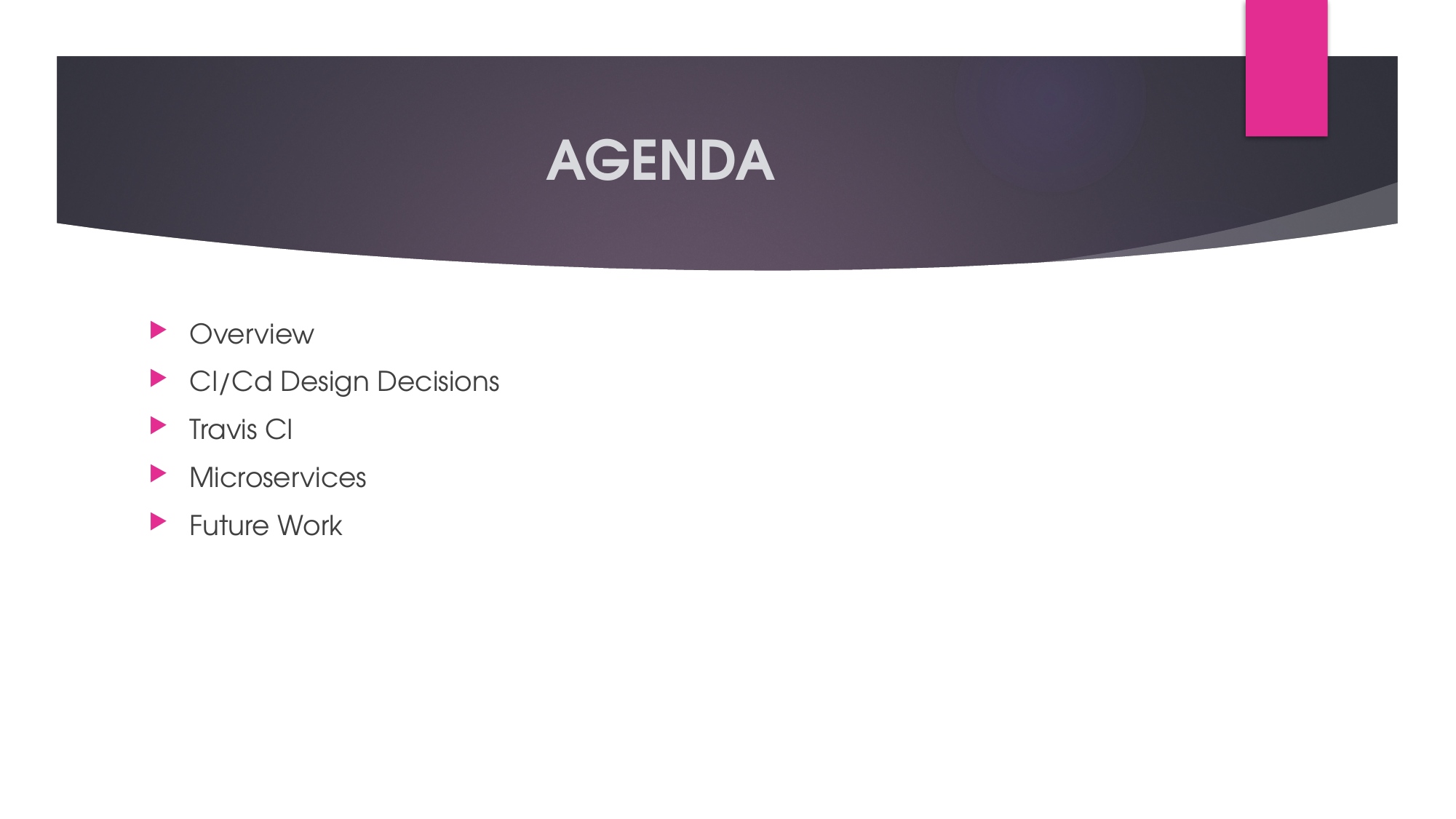

# AGENDA
Overview
CI/Cd Design Decisions
Travis CI
Microservices
Future Work